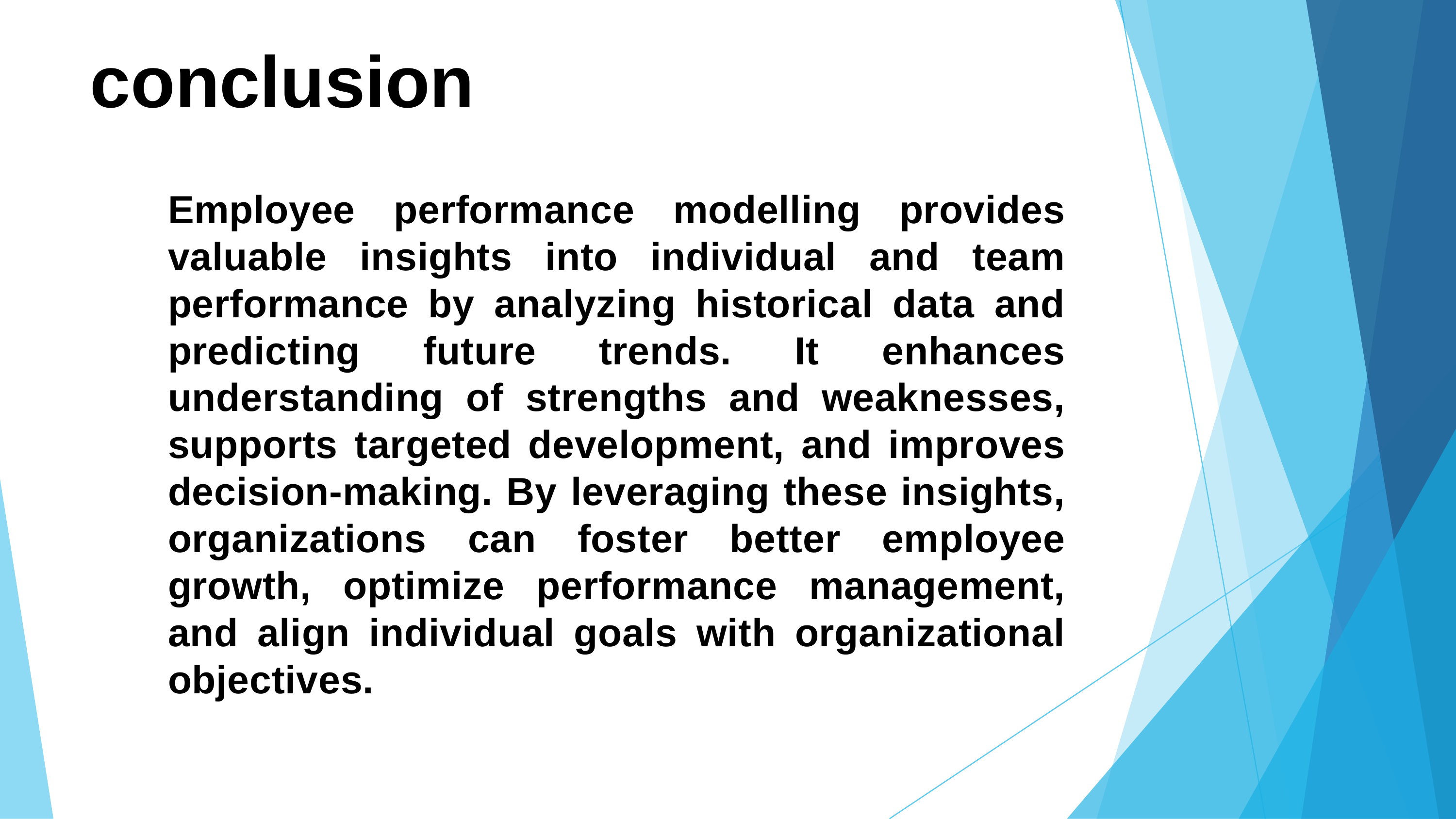

conclusion
Employee performance modelling provides valuable insights into individual and team performance by analyzing historical data and predicting future trends. It enhances understanding of strengths and weaknesses, supports targeted development, and improves decision-making. By leveraging these insights, organizations can foster better employee growth, optimize performance management, and align individual goals with organizational objectives.